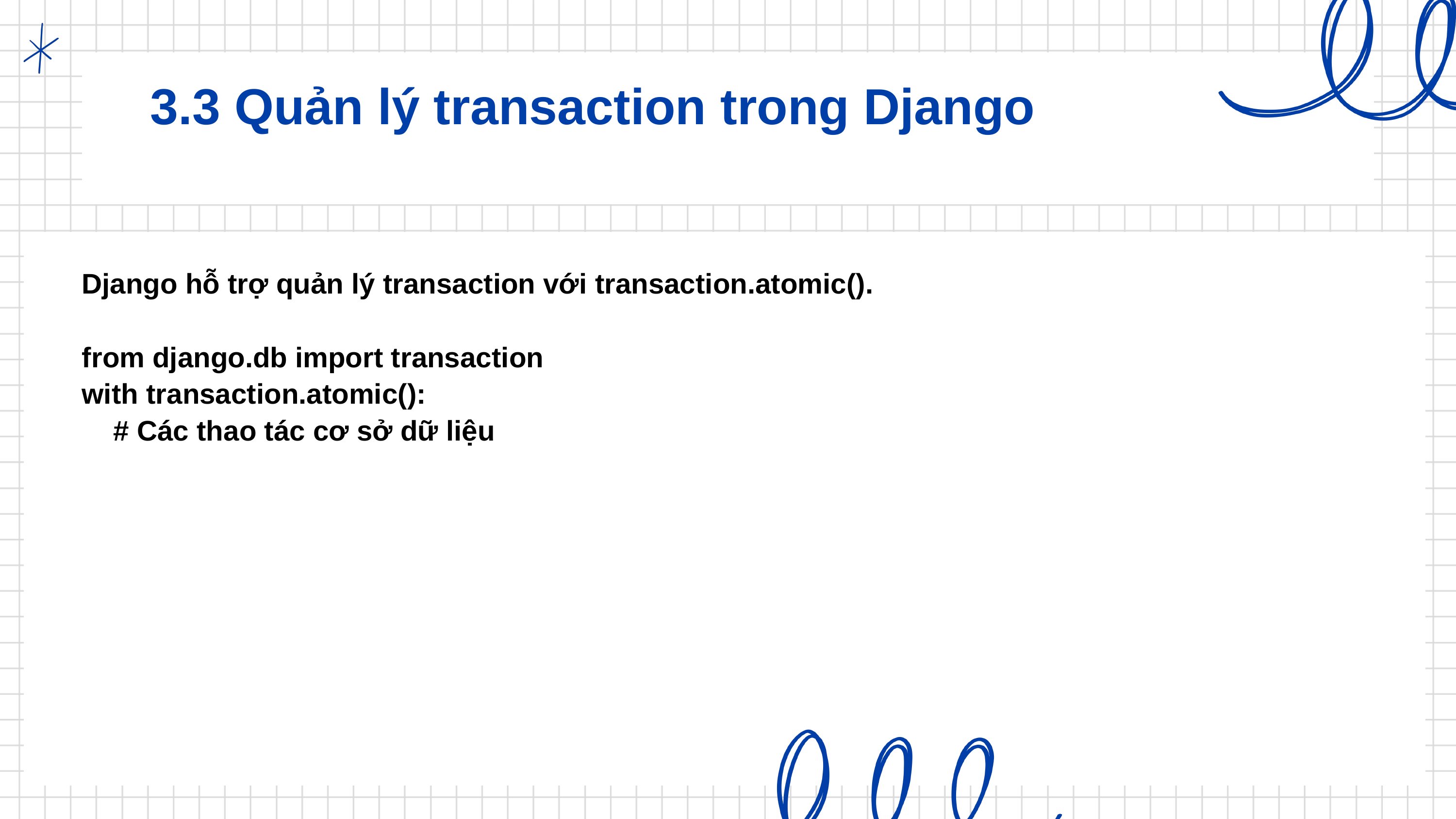

3.3 Quản lý transaction trong Django

Django hỗ trợ quản lý transaction với transaction.atomic().

from django.db import transaction
with transaction.atomic():
    # Các thao tác cơ sở dữ liệu